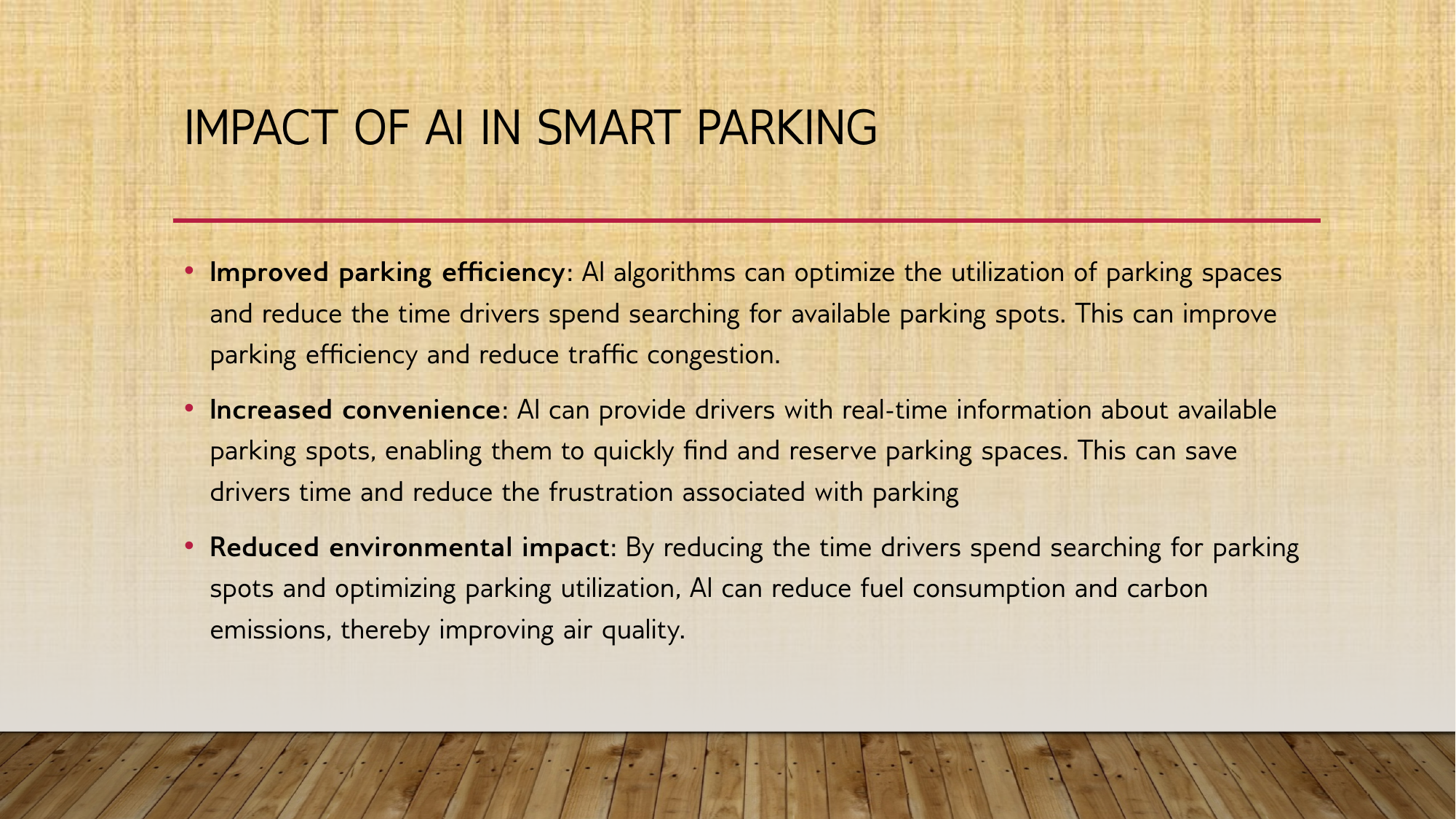

# Impact of AI in Smart Parking
Improved parking efficiency: AI algorithms can optimize the utilization of parking spaces and reduce the time drivers spend searching for available parking spots. This can improve parking efficiency and reduce traffic congestion.
Increased convenience: AI can provide drivers with real-time information about available parking spots, enabling them to quickly find and reserve parking spaces. This can save drivers time and reduce the frustration associated with parking
Reduced environmental impact: By reducing the time drivers spend searching for parking spots and optimizing parking utilization, AI can reduce fuel consumption and carbon emissions, thereby improving air quality.